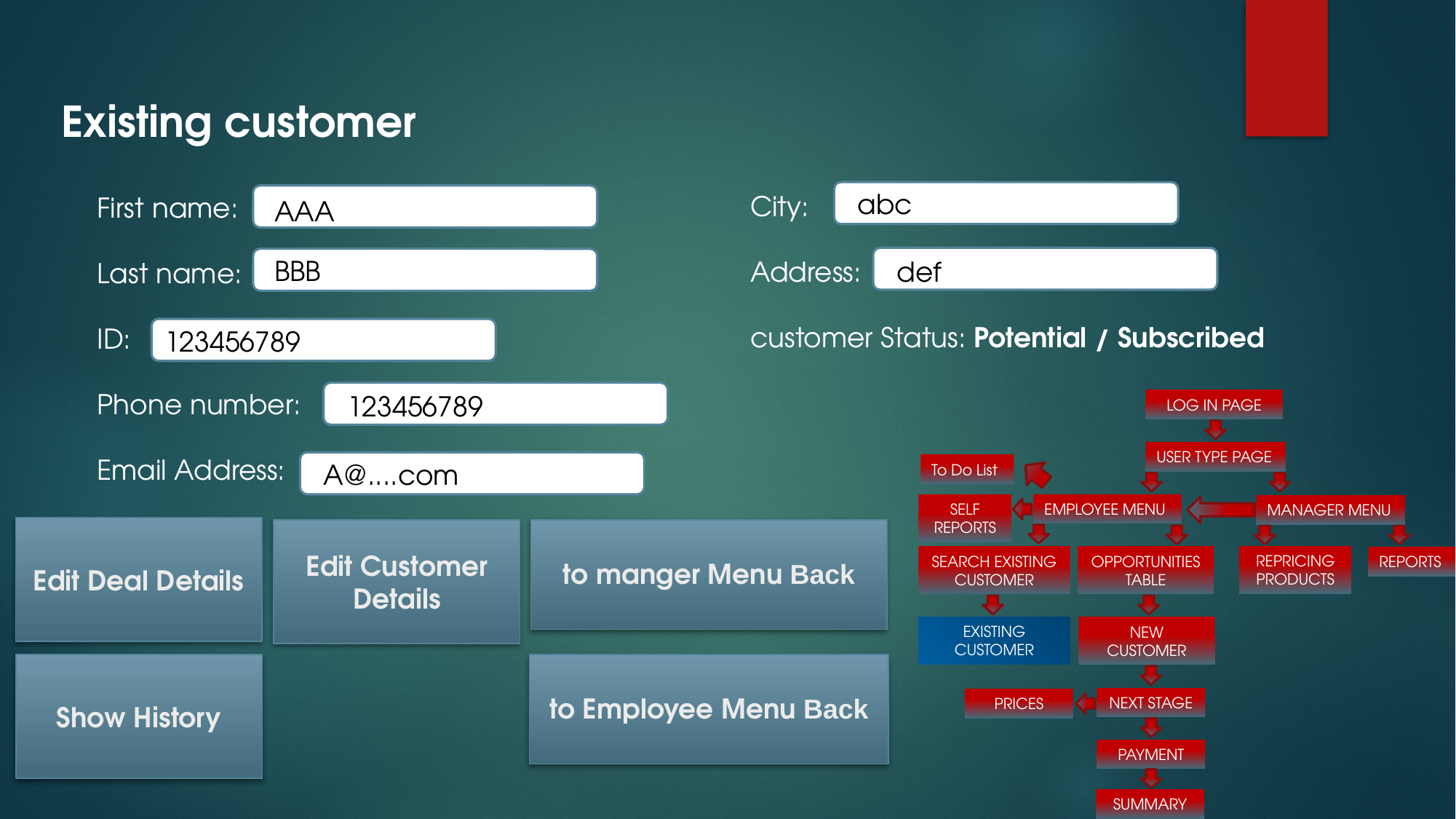

Existing customer

City:

Address:

customer Status: Potential / Subscribed

abc
First name:

Last name:

ID:

Phone number:

Email Address:

AAA

BBB
def

123456789

123456789
LOG IN PAGE

USER TYPE PAGE

A@....com
To Do List

EMPLOYEE MENU
SELF REPORTS
MANAGER MENU

Edit Deal Details
Edit Customer Details
Back to manger Menu

REPRICING PRODUCTS
SEARCH EXISTING CUSTOMER
OPPORTUNITIES TABLE
REPORTS

EXISTING CUSTOMER
NEW CUSTOMER
Show History
Back to Employee Menu

NEXT STAGE
PRICES

PAYMENT

SUMMARY